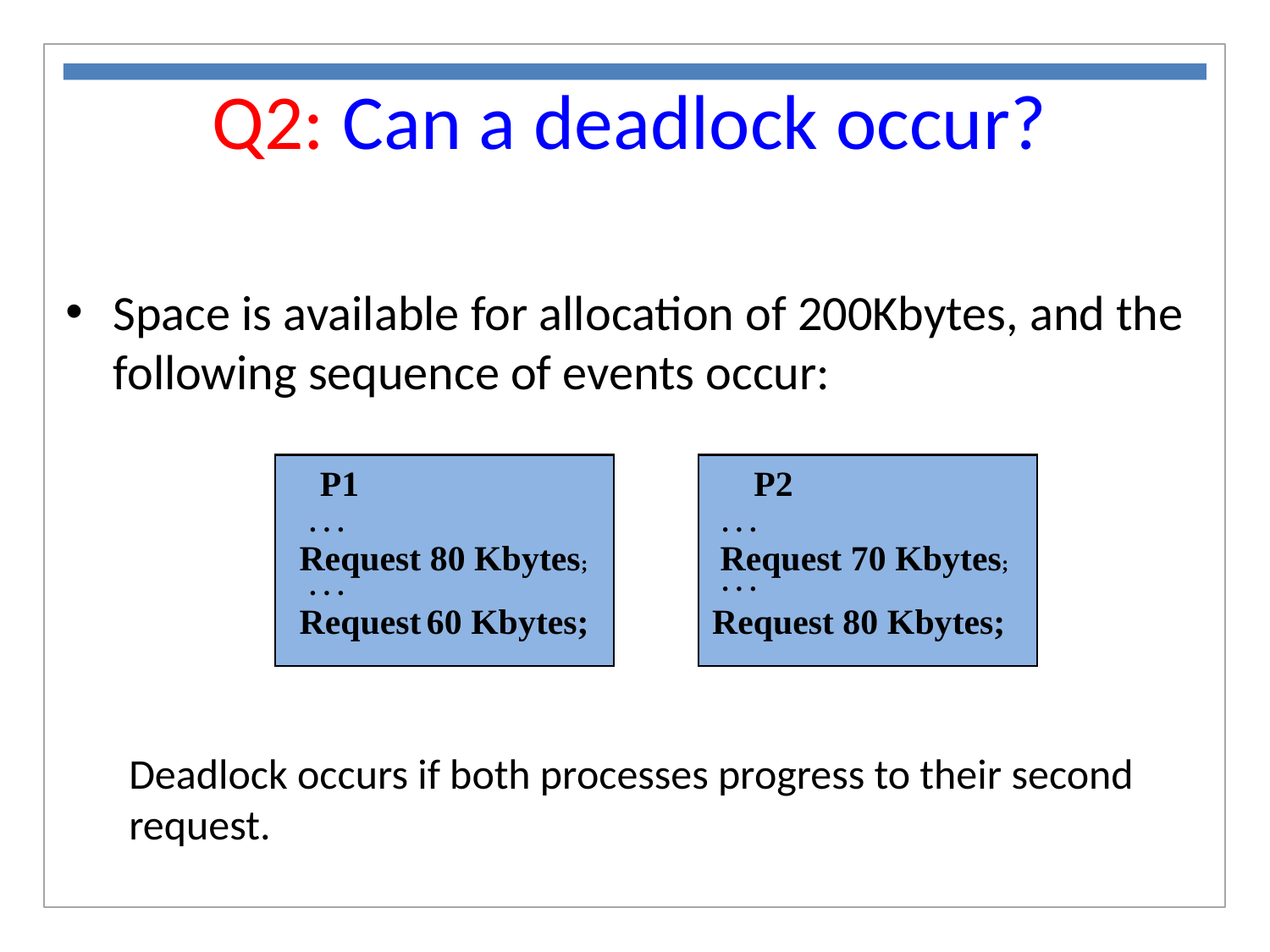

Q2: Can a deadlock occur?
Space is available for allocation of 200Kbytes, and the following sequence of events occur:

P1

P2
. . .
      . . .
Request 80 Kbytes;
Request 70 Kbytes;
      . . .
. . .
  Request 60 Kbytes;
  Request 80 Kbytes;
Deadlock occurs if both processes progress to their second request.